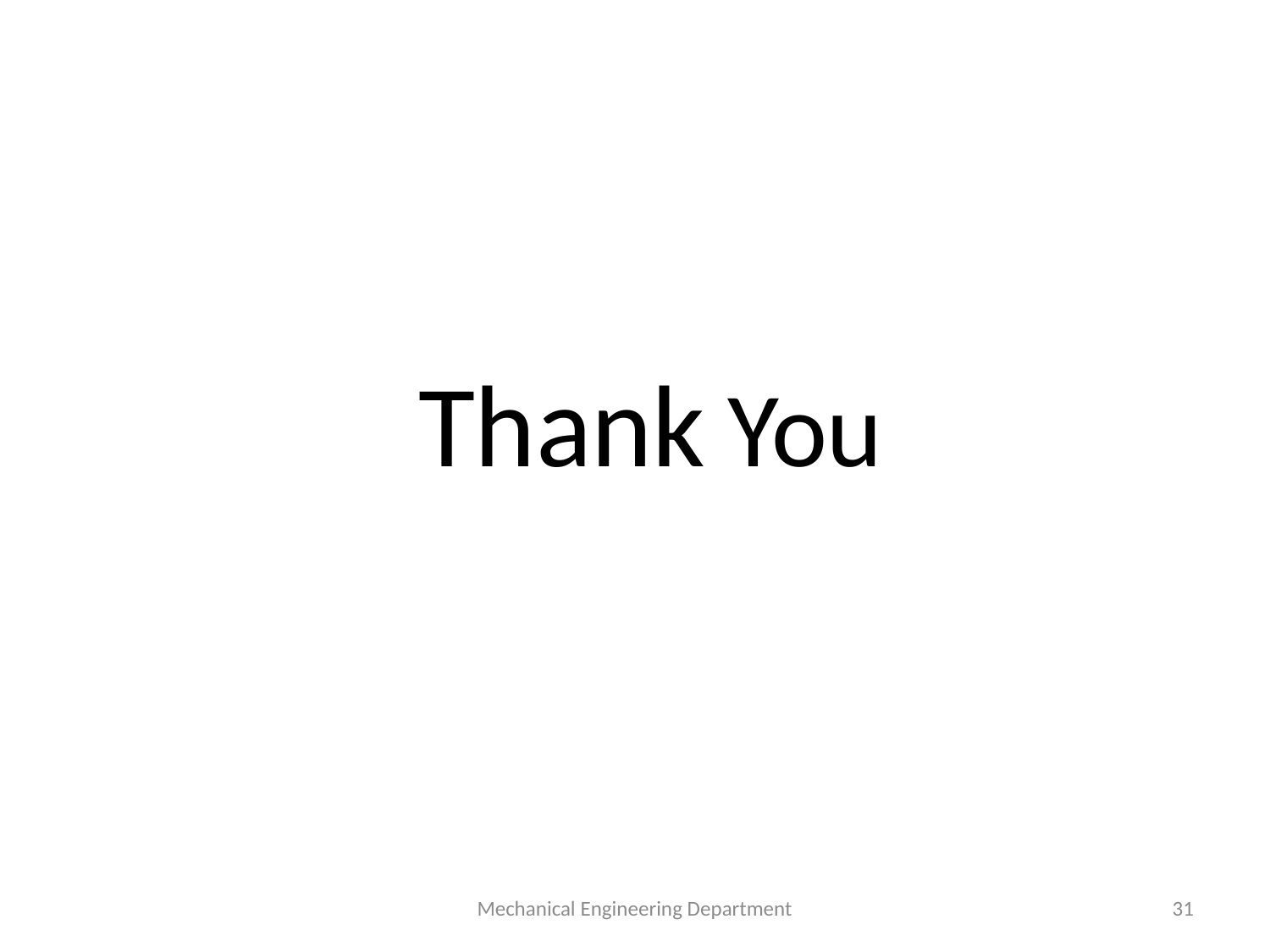

# Thank You
Mechanical Engineering Department
31